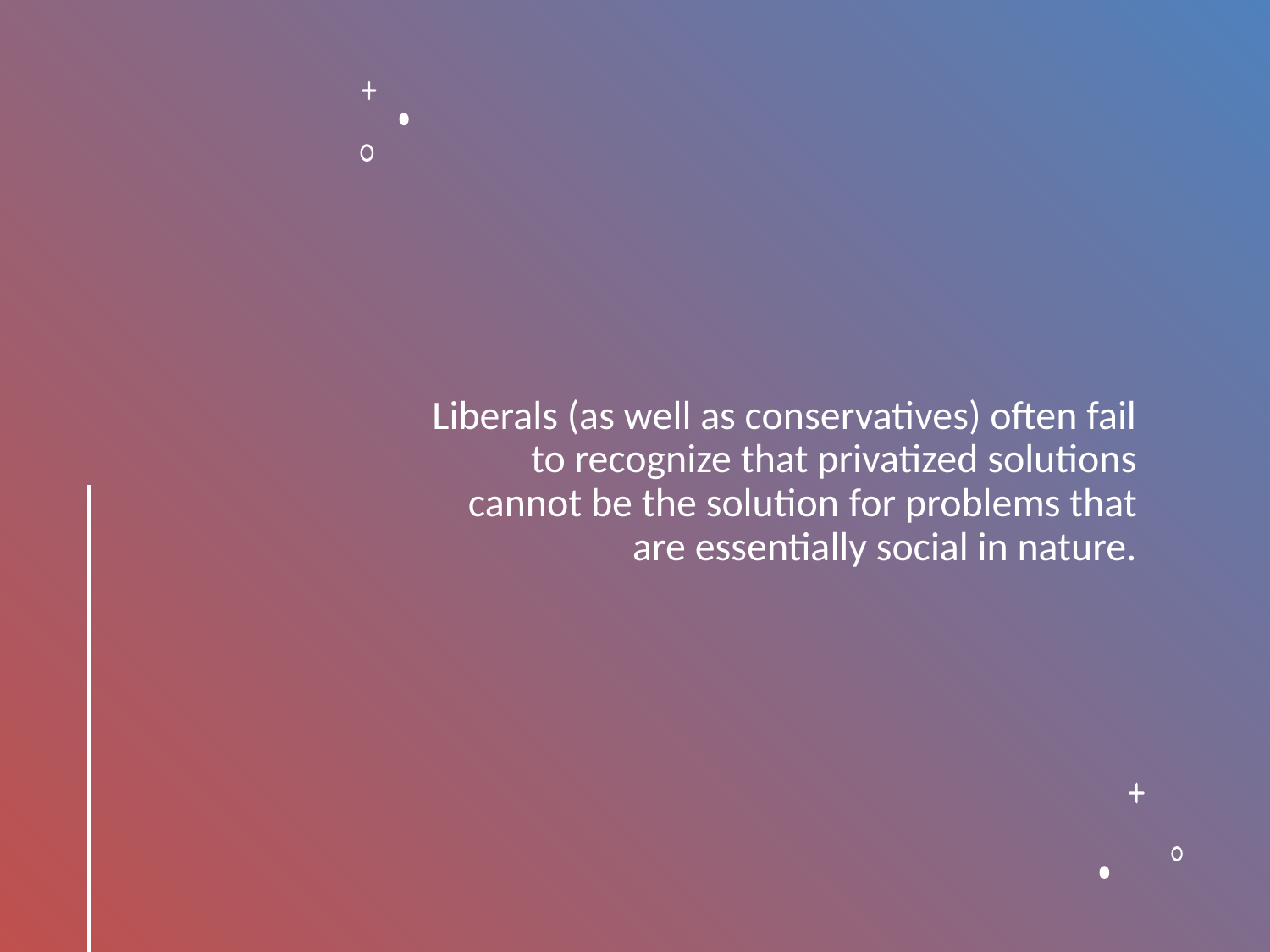

# Liberals (as well as conservatives) often fail to recognize that privatized solutions cannot be the solution for problems that are essentially social in nature.